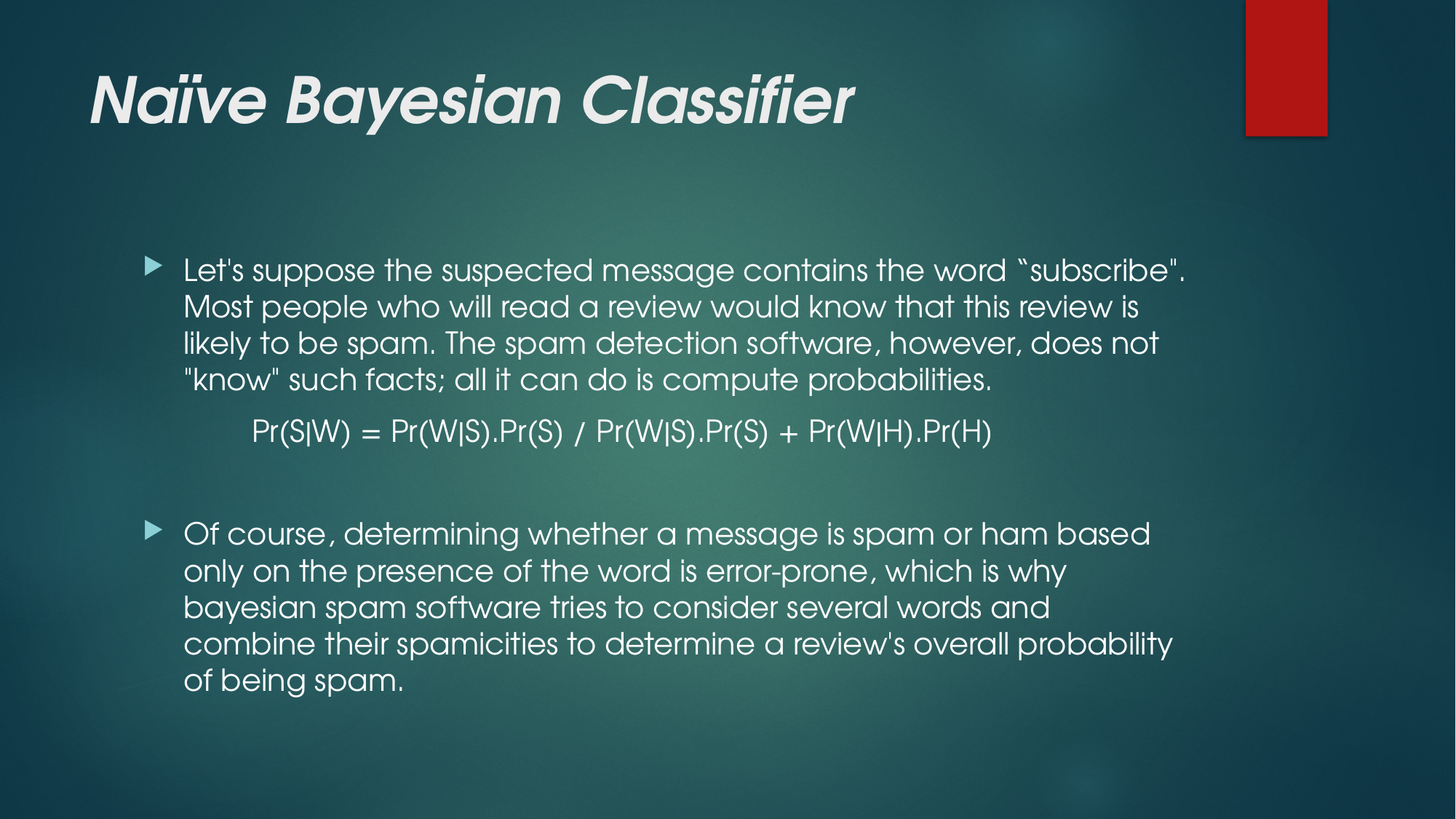

# Naïve Bayesian Classifier
Let's suppose the suspected message contains the word “subscribe". Most people who will read a review would know that this review is likely to be spam. The spam detection software, however, does not "know" such facts; all it can do is compute probabilities.
	Pr(S|W) = Pr(W|S).Pr(S) / Pr(W|S).Pr(S) + Pr(W|H).Pr(H)

Of course, determining whether a message is spam or ham based only on the presence of the word is error-prone, which is why bayesian spam software tries to consider several words and combine their spamicities to determine a review's overall probability of being spam.